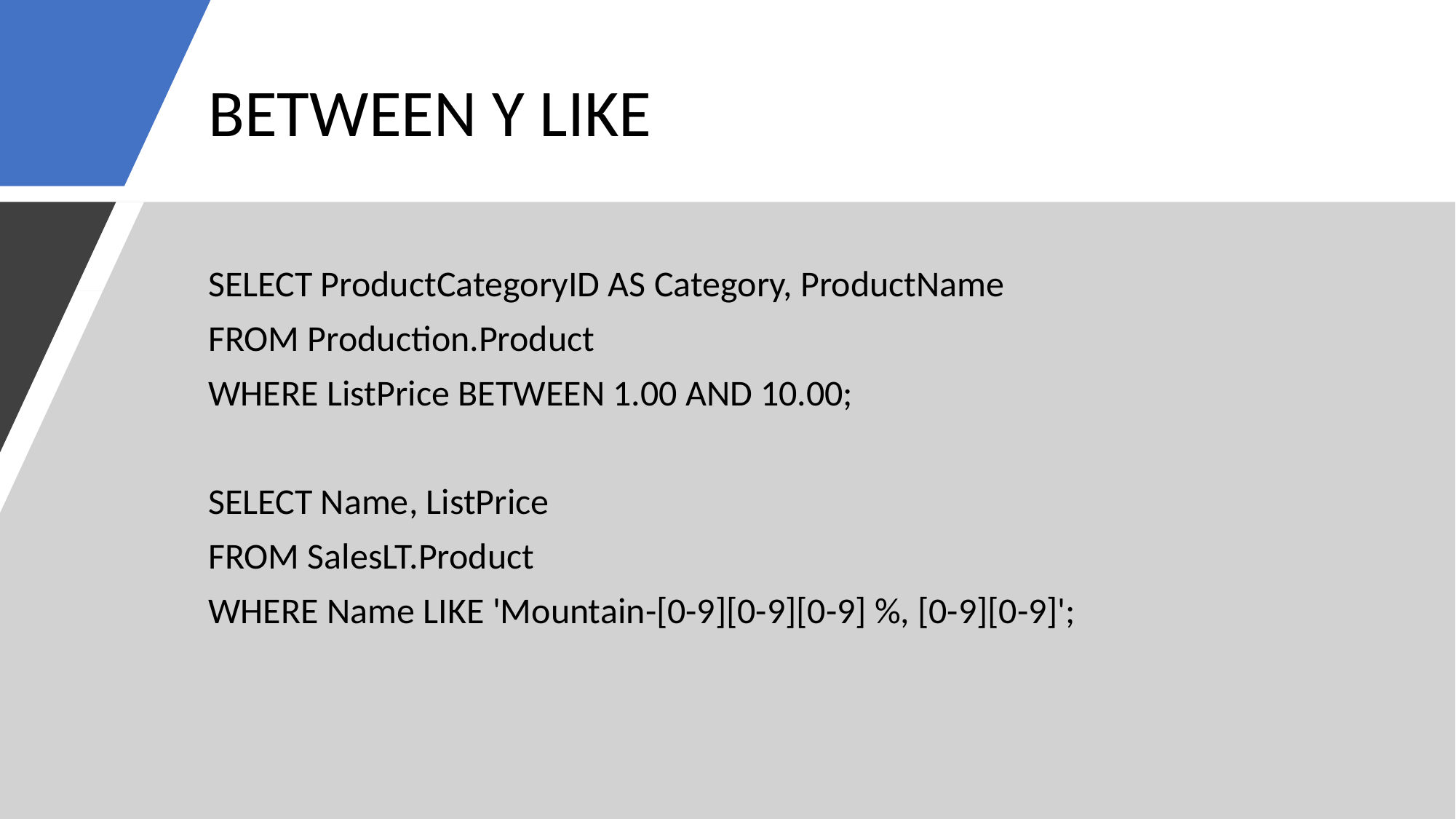

# BETWEEN Y LIKE

SELECT ProductCategoryID AS Category, ProductName
FROM Production.Product
WHERE ListPrice BETWEEN 1.00 AND 10.00;

SELECT Name, ListPrice
FROM SalesLT.Product
WHERE Name LIKE 'Mountain-[0-9][0-9][0-9] %, [0-9][0-9]';